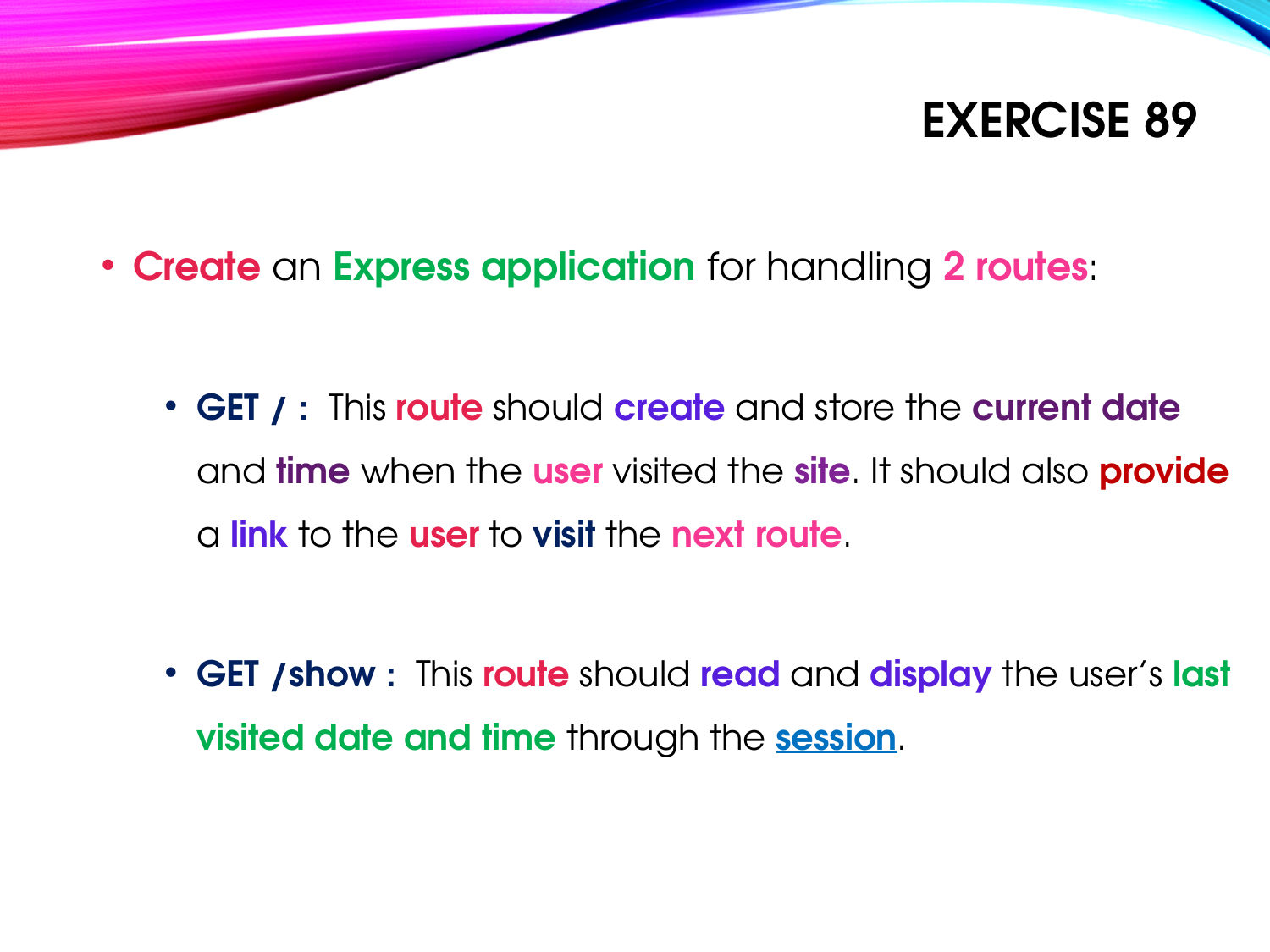

# Exercise 89
Create an Express application for handling 2 routes:

GET / :  This route should create and store the current date and time when the user visited the site. It should also provide a link to the user to visit the next route.

GET /show :  This route should read and display the user’s last visited date and time through the session.